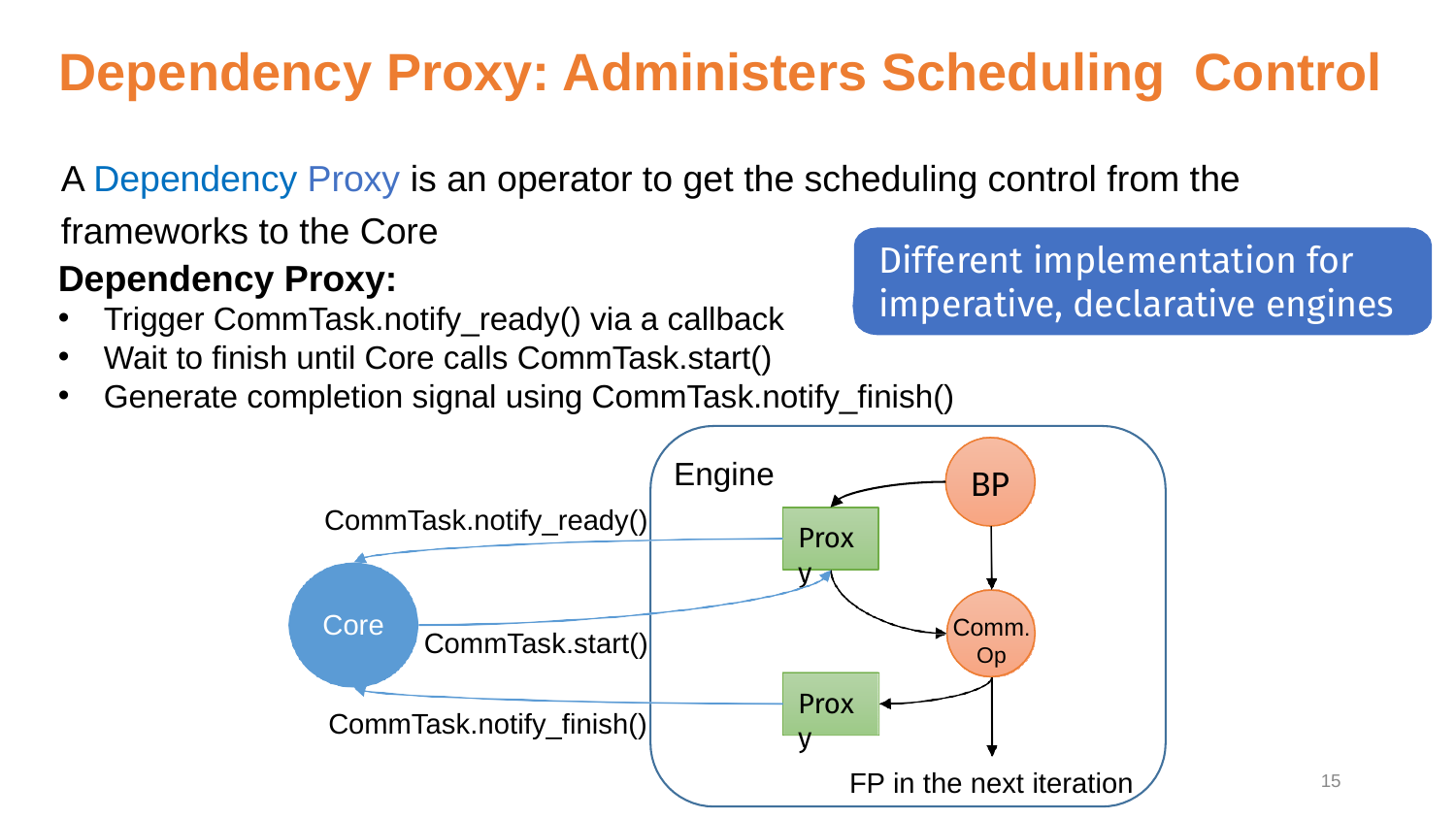

# Dependency Proxy: Administers Scheduling  Control
A Dependency Proxy is an operator to get the scheduling control from the  frameworks to the Core

Different implementation for imperative, declarative engines
Dependency Proxy:
Trigger CommTask.notify_ready() via a callback
Wait to finish until Core calls CommTask.start()
Generate completion signal using CommTask.notify_finish()

Engine

BP

CommTask.notify_ready()
Proxy

Core
Comm.
Op
CommTask.start()
Proxy
CommTask.notify_finish()
FP in the next iteration
15